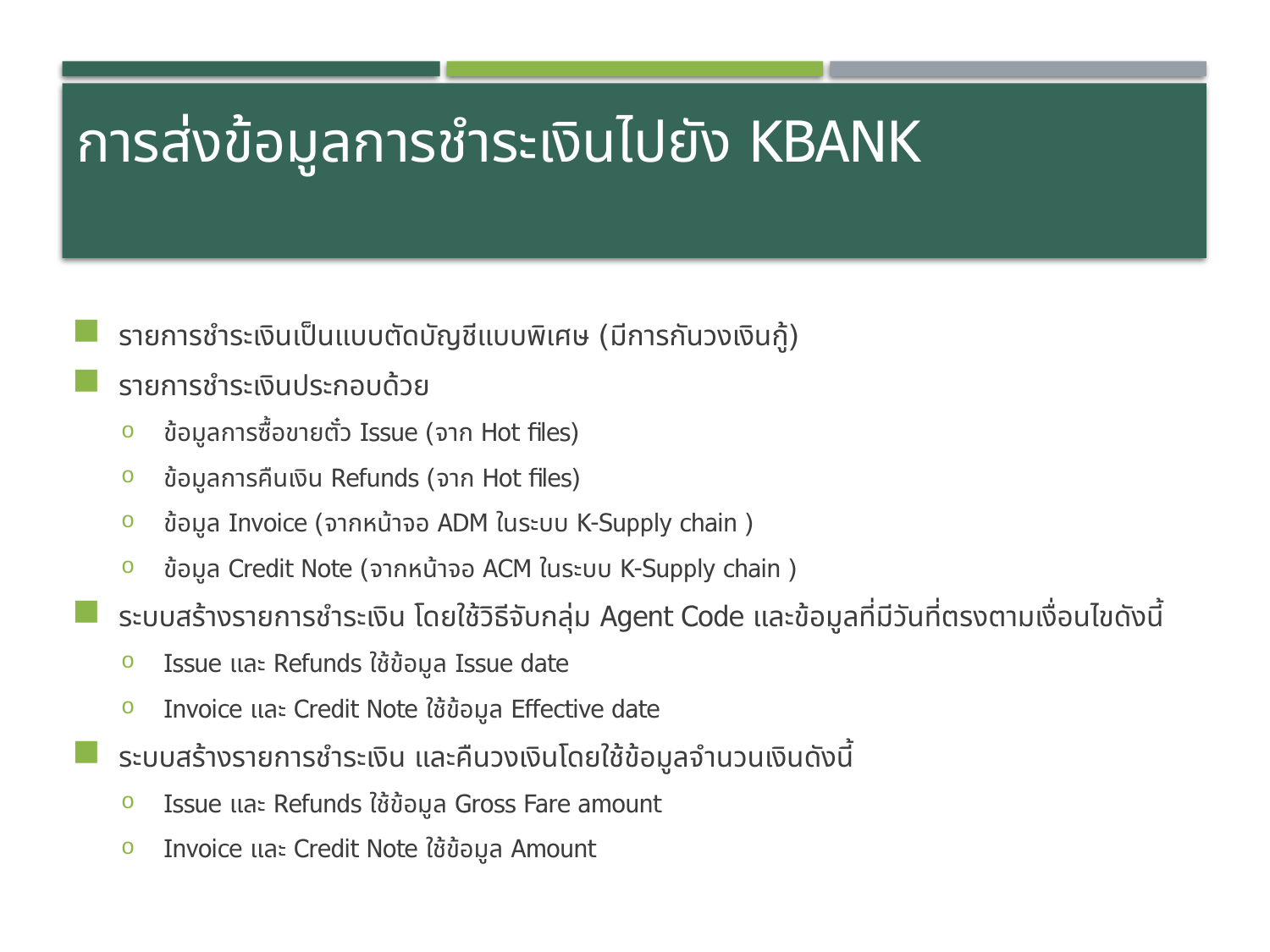

# การส่งข้อมูลการชำระเงินไปยัง KBANK
รายการชำระเงินเป็นแบบตัดบัญชีแบบพิเศษ (มีการกันวงเงินกู้)
รายการชำระเงินประกอบด้วย
ข้อมูลการซื้อขายตั๋ว Issue (จาก Hot files)
ข้อมูลการคืนเงิน Refunds (จาก Hot files)
ข้อมูล Invoice (จากหน้าจอ ADM ในระบบ K-Supply chain )
ข้อมูล Credit Note (จากหน้าจอ ACM ในระบบ K-Supply chain )
ระบบสร้างรายการชำระเงิน โดยใช้วิธีจับกลุ่ม Agent Code และข้อมูลที่มีวันที่ตรงตามเงื่อนไขดังนี้
Issue และ Refunds ใช้ข้อมูล Issue date
Invoice และ Credit Note ใช้ข้อมูล Effective date
ระบบสร้างรายการชำระเงิน และคืนวงเงินโดยใช้ข้อมูลจำนวนเงินดังนี้
Issue และ Refunds ใช้ข้อมูล Gross Fare amount
Invoice และ Credit Note ใช้ข้อมูล Amount